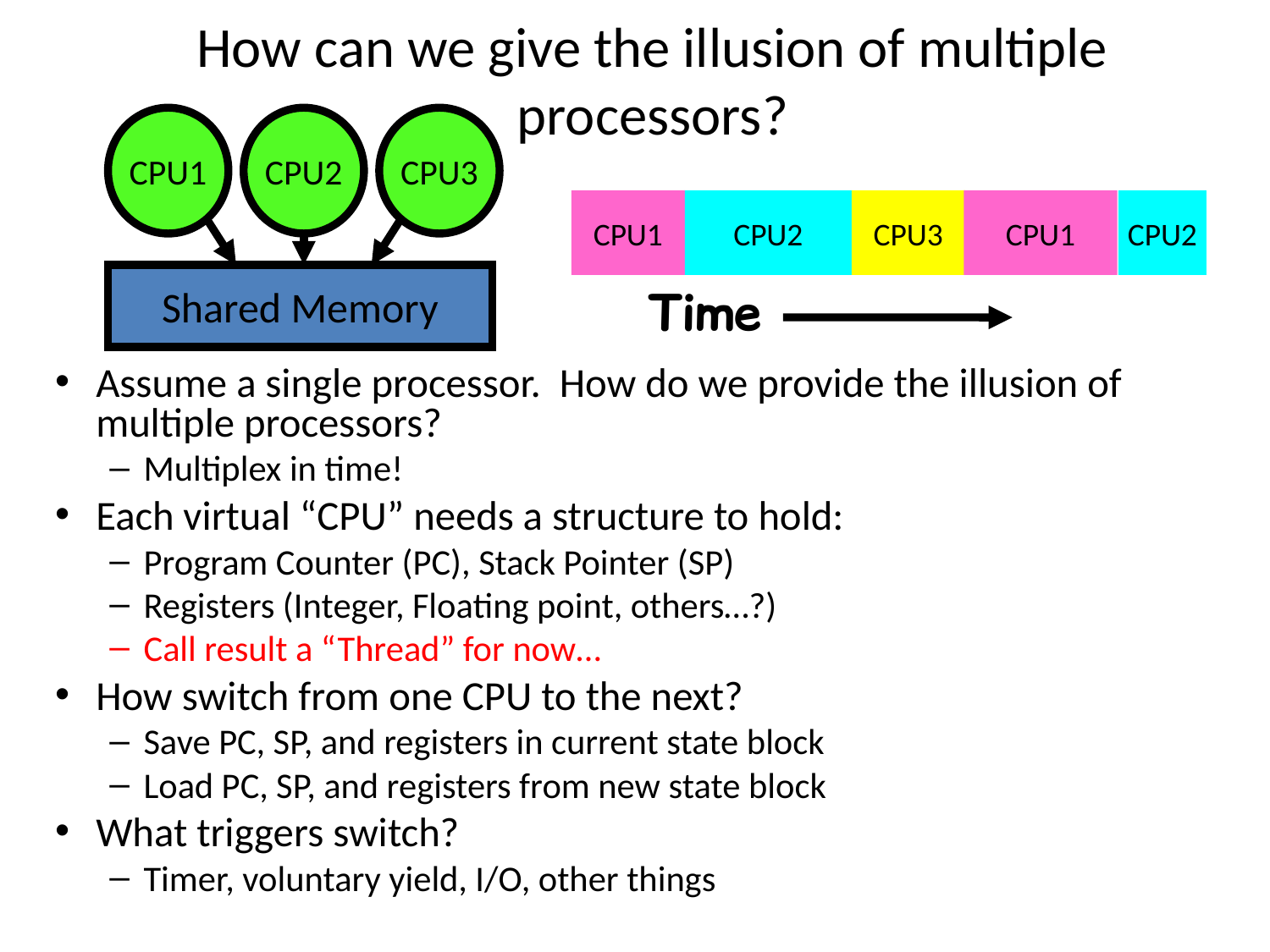

# How can we give the illusion of multiple processors?
CPU1
CPU2
CPU3

Shared Memory
CPU1
CPU2
CPU3
CPU1
CPU2
Time

Assume a single processor.  How do we provide the illusion of multiple processors?
Multiplex in time!
Each virtual “CPU” needs a structure to hold:
Program Counter (PC), Stack Pointer (SP)
Registers (Integer, Floating point, others…?)
Call result a “Thread” for now…
How switch from one CPU to the next?
Save PC, SP, and registers in current state block
Load PC, SP, and registers from new state block
What triggers switch?
Timer, voluntary yield, I/O, other things